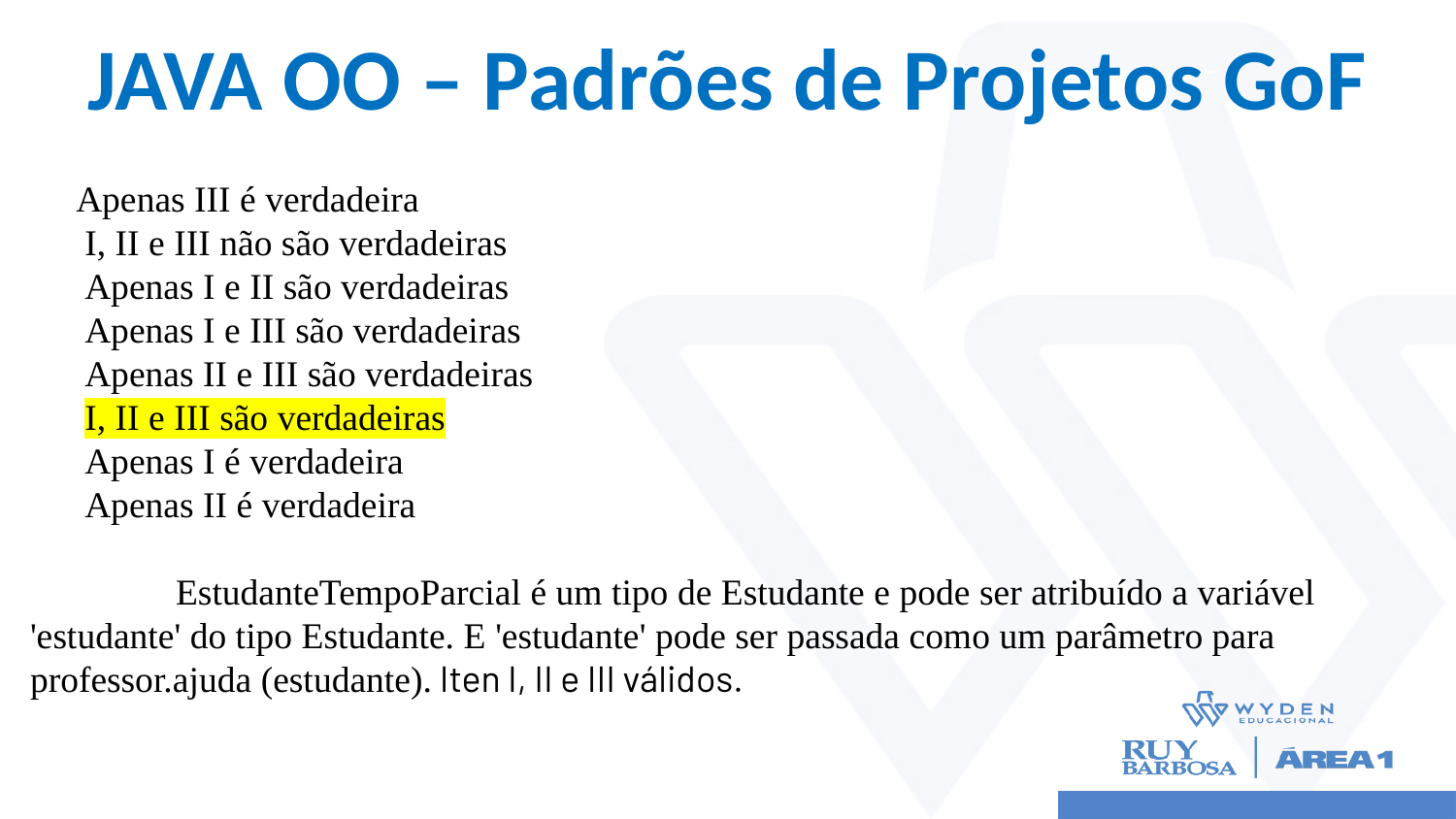

# JAVA OO – Padrões de Projetos GoF

     Apenas III é verdadeira
I, II e III não são verdadeiras
Apenas I e II são verdadeiras
Apenas I e III são verdadeiras
Apenas II e III são verdadeiras
I, II e III são verdadeiras
Apenas I é verdadeira
Apenas II é verdadeira

	EstudanteTempoParcial é um tipo de Estudante e pode ser atribuído a variável 'estudante' do tipo Estudante. E 'estudante' pode ser passada como um parâmetro para professor.ajuda (estudante). Iten I, II e III válidos.